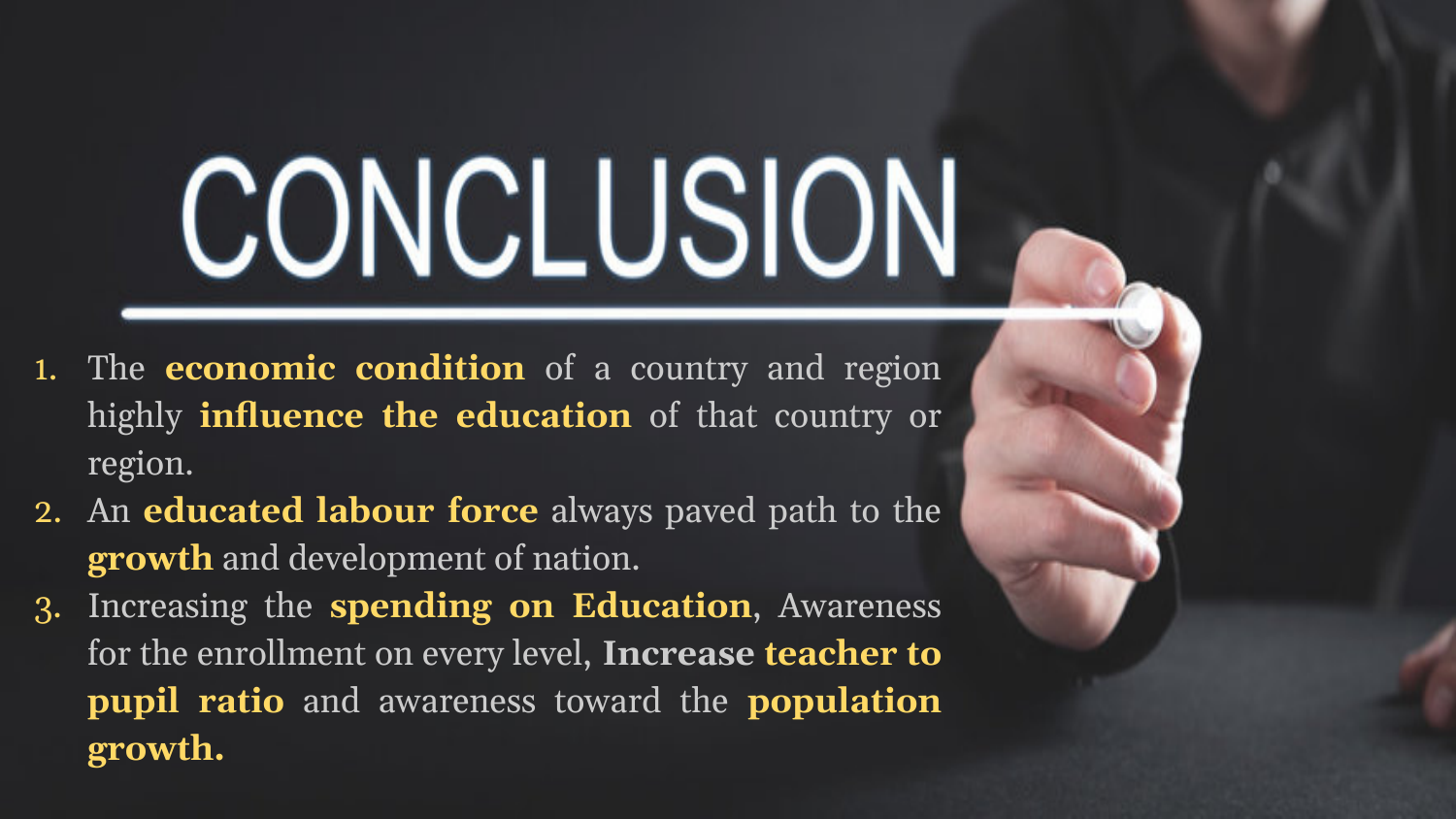

The economic condition of a country and region highly influence the education of that country or region.
An educated labour force always paved path to the growth and development of nation.
Increasing the spending on Education, Awareness for the enrollment on every level, Increase teacher to pupil ratio and awareness toward the population growth.